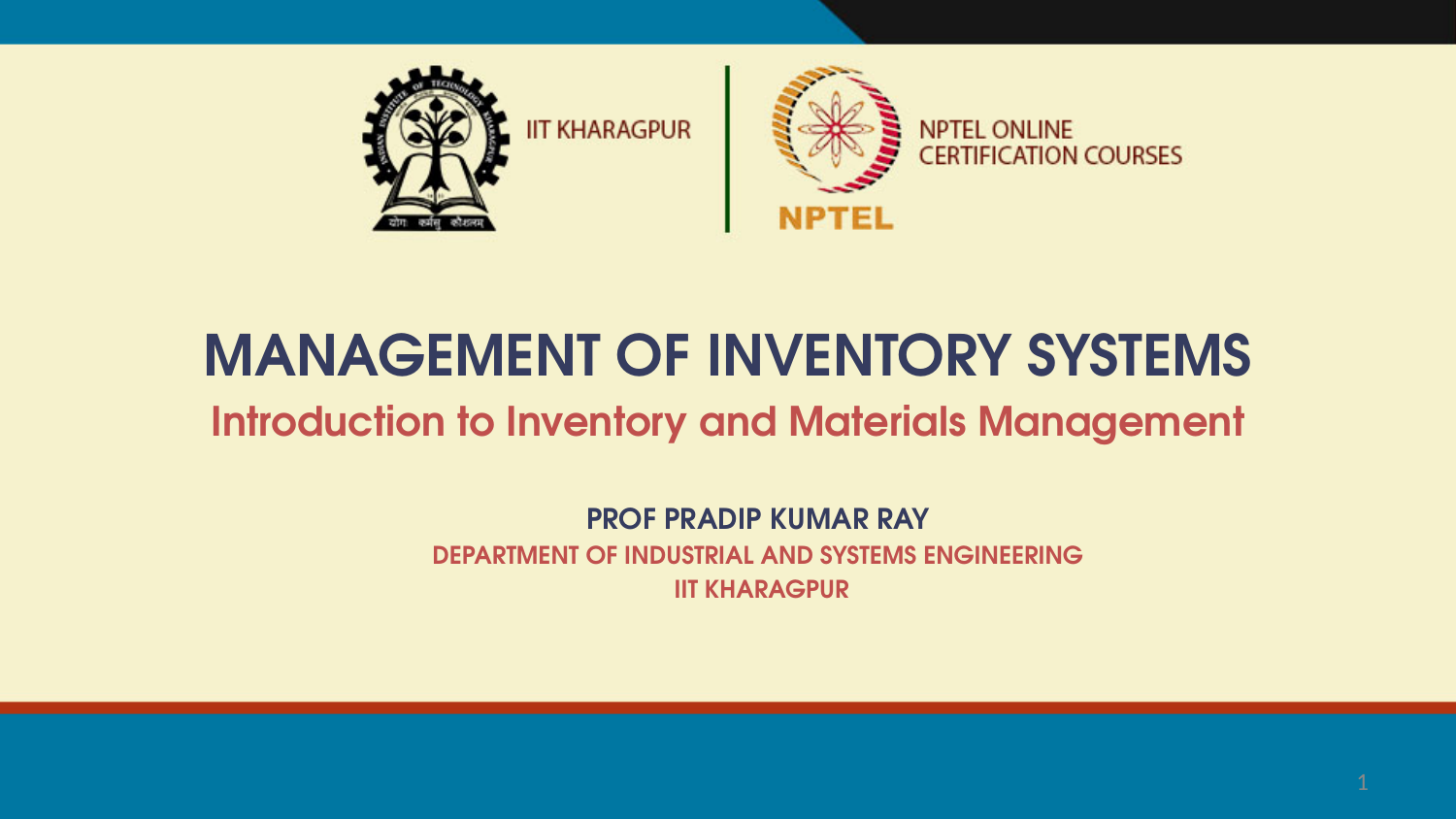

MANAGEMENT OF INVENTORY SYSTEMS
Introduction to Inventory and Materials Management
PROF PRADIP KUMAR RAY
DEPARTMENT OF INDUSTRIAL AND SYSTEMS ENGINEERING
 IIT KHARAGPUR
1